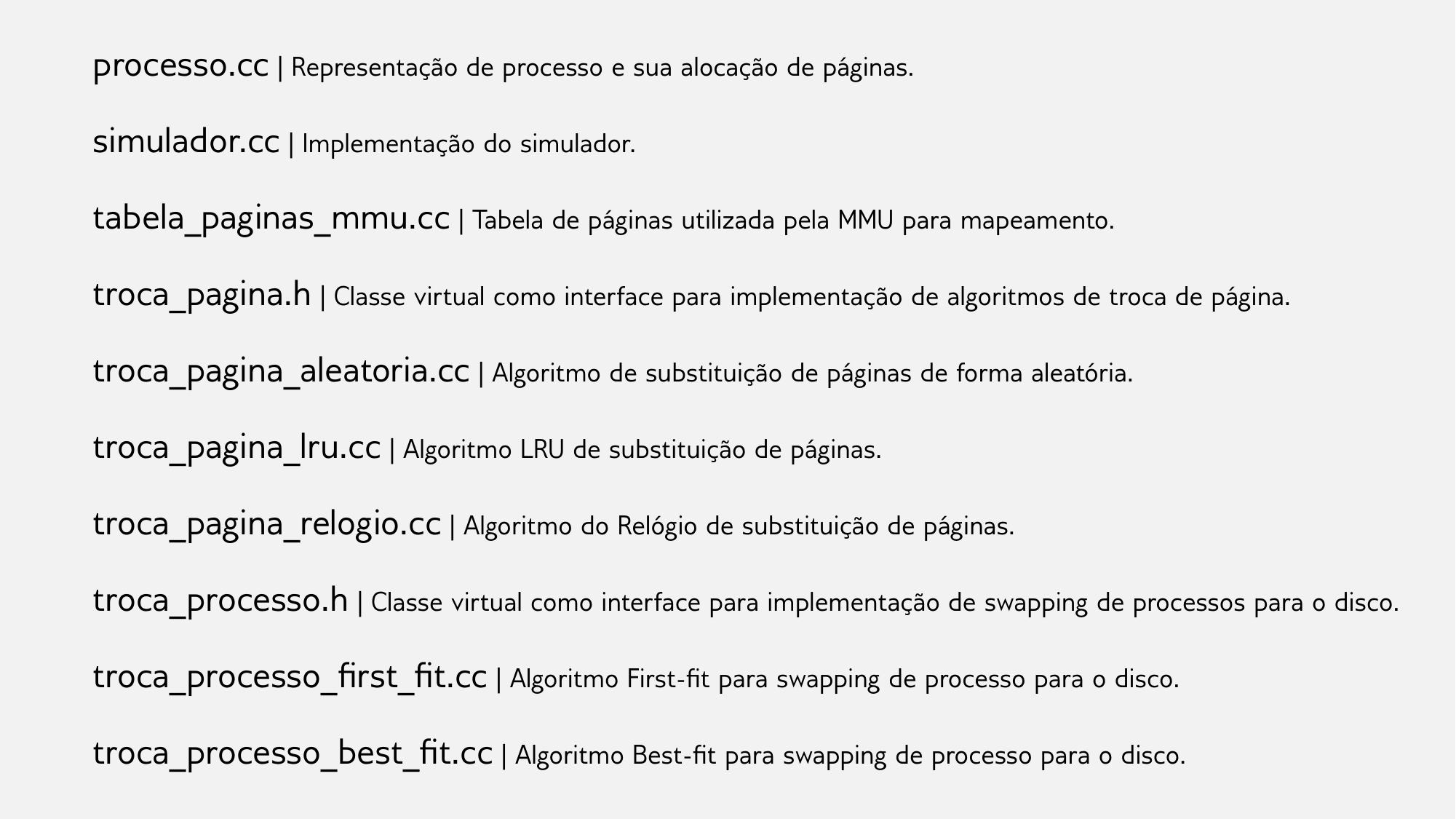

processo.cc | Representação de processo e sua alocação de páginas.

simulador.cc | Implementação do simulador.

tabela_paginas_mmu.cc | Tabela de páginas utilizada pela MMU para mapeamento.

troca_pagina.h | Classe virtual como interface para implementação de algoritmos de troca de página.

troca_pagina_aleatoria.cc | Algoritmo de substituição de páginas de forma aleatória.

troca_pagina_lru.cc | Algoritmo LRU de substituição de páginas.

troca_pagina_relogio.cc | Algoritmo do Relógio de substituição de páginas.

troca_processo.h | Classe virtual como interface para implementação de swapping de processos para o disco.

troca_processo_first_fit.cc | Algoritmo First-fit para swapping de processo para o disco.

troca_processo_best_fit.cc | Algoritmo Best-fit para swapping de processo para o disco.